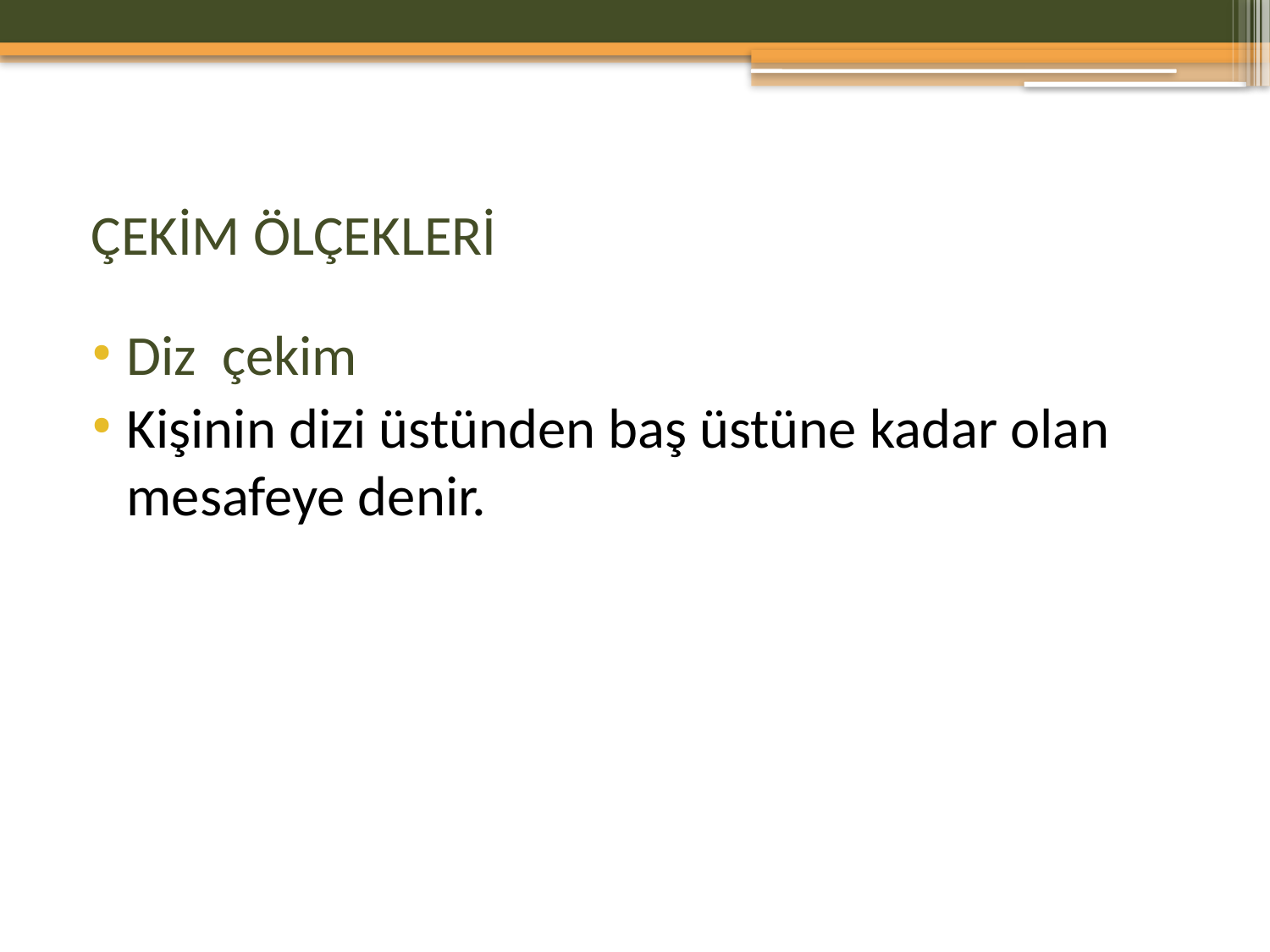

# ÇEKİM ÖLÇEKLERİ
Diz  çekim
Kişinin dizi üstünden baş üstüne kadar olan mesafeye denir.